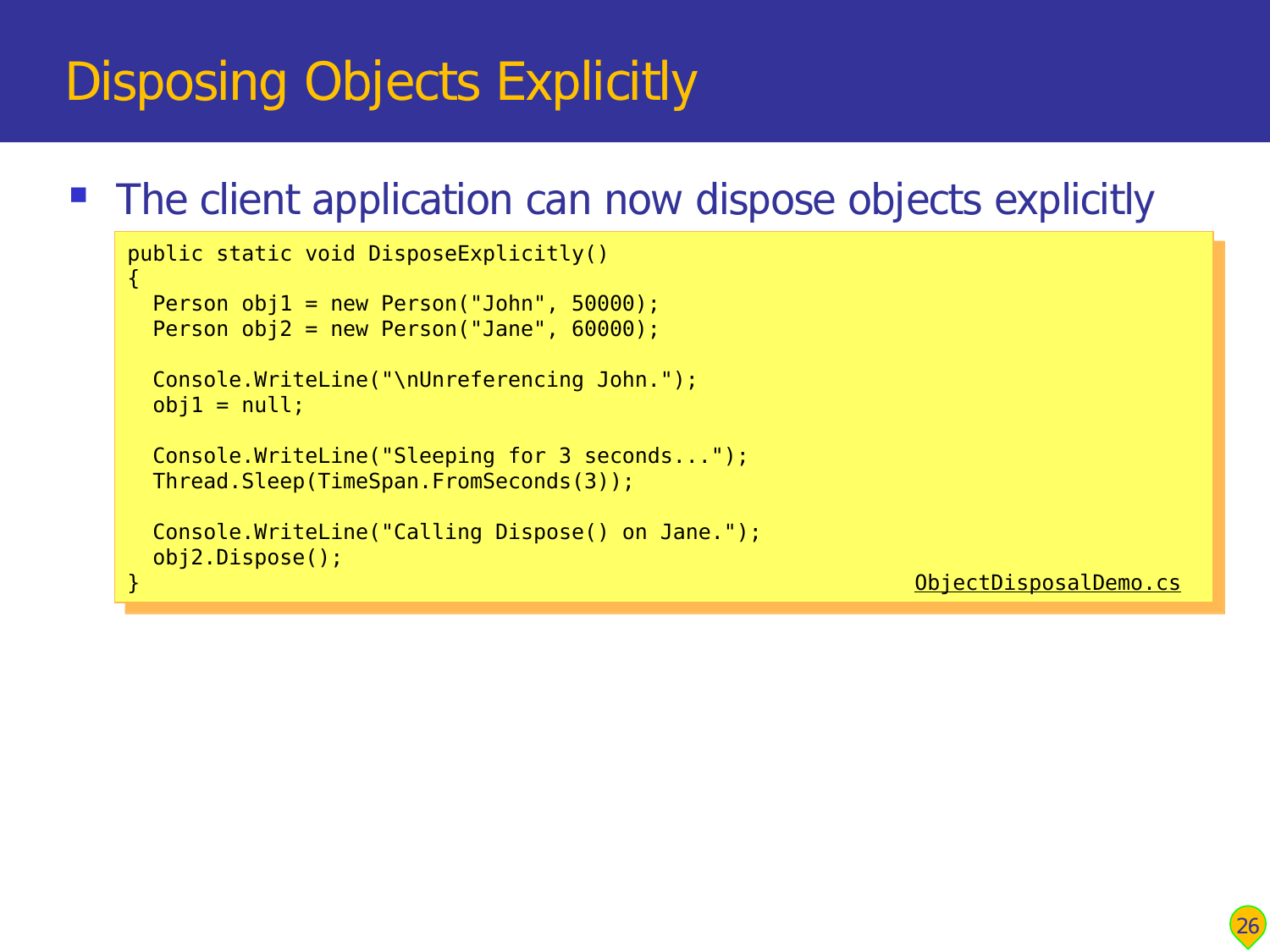

# Disposing Objects Explicitly
The client application can now dispose objects explicitly
public static void DisposeExplicitly()
{
  Person obj1 = new Person("John", 50000);
  Person obj2 = new Person("Jane", 60000);

  Console.WriteLine("\nUnreferencing John.");
  obj1 = null;

  Console.WriteLine("Sleeping for 3 seconds...");
  Thread.Sleep(TimeSpan.FromSeconds(3));

  Console.WriteLine("Calling Dispose() on Jane.");
  obj2.Dispose();
}                                                             ObjectDisposalDemo.cs
26